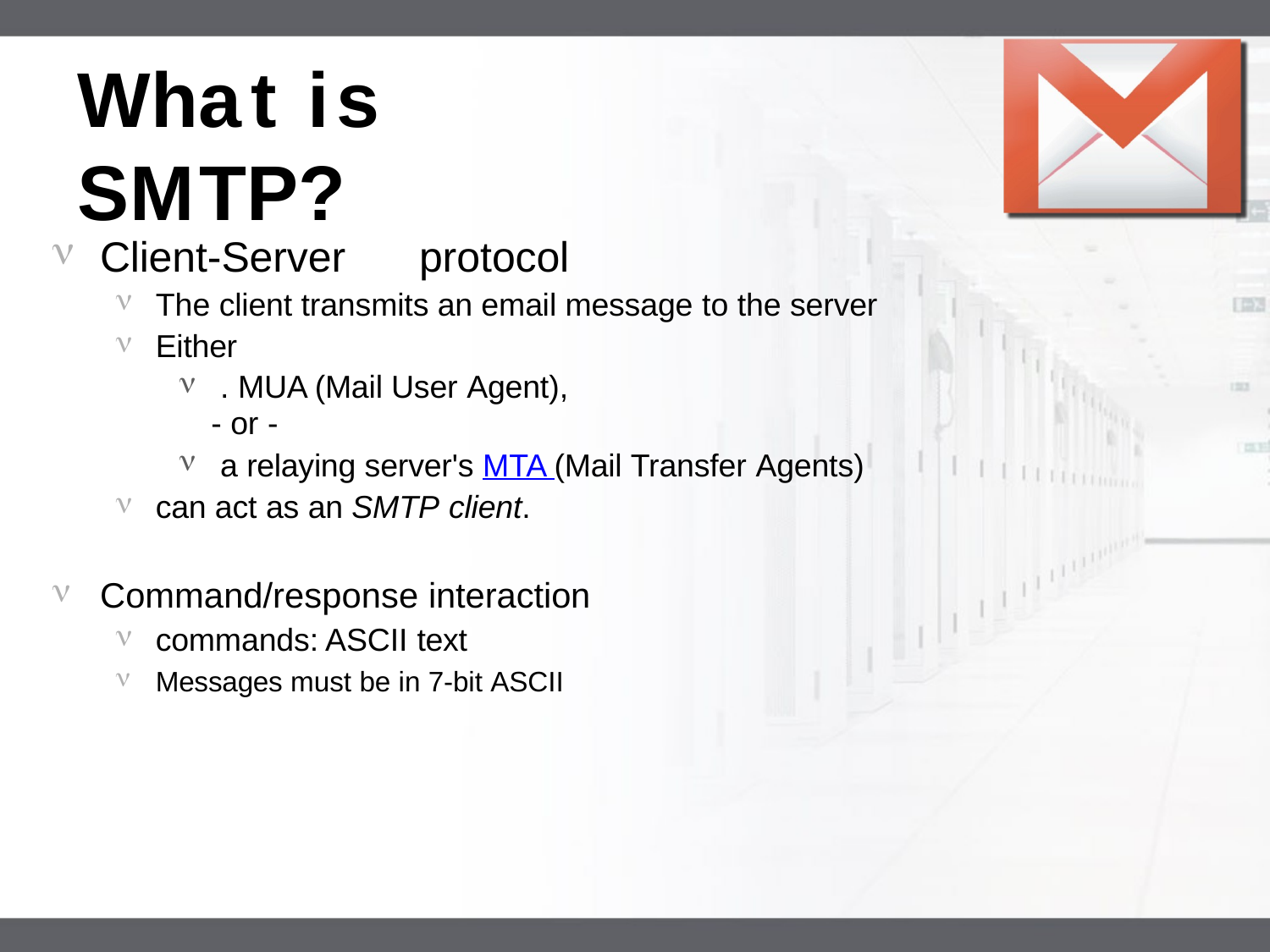

# What	is	SMTP?

LOGO

Client-Server	protocol
The client transmits an email message to the server
Either
. MUA (Mail User Agent),
- or -
a relaying server's MTA (Mail Transfer Agents)
can act as an SMTP client.

Command/response interaction
commands: ASCII text
Messages must be in 7-bit ASCII